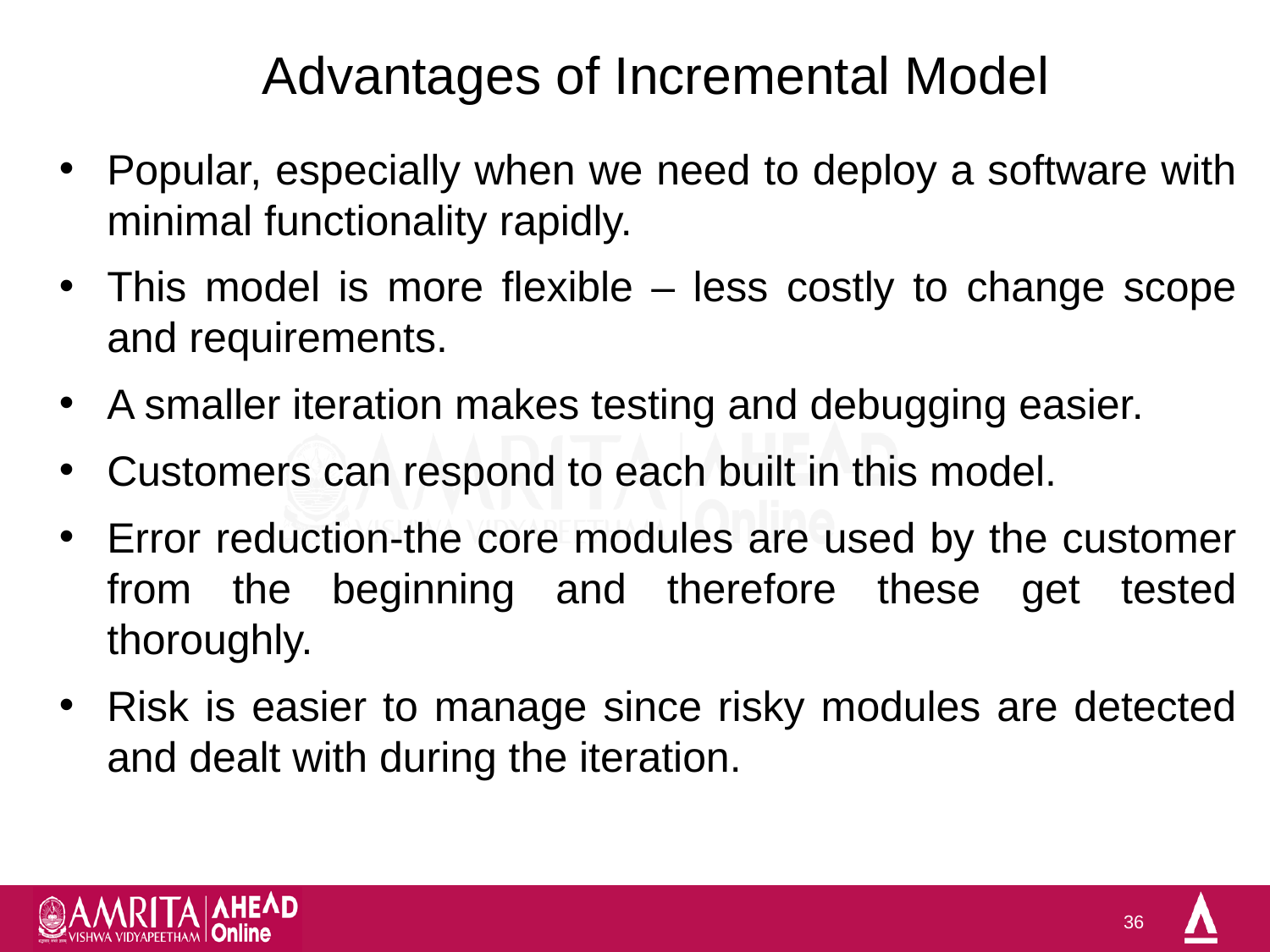

# Advantages of Incremental Model
Popular, especially when we need to deploy a software with minimal functionality rapidly.
This model is more flexible – less costly to change scope and requirements.
A smaller iteration makes testing and debugging easier.
Customers can respond to each built in this model.
Error reduction-the core modules are used by the customer from the beginning and therefore these get tested thoroughly.
Risk is easier to manage since risky modules are detected and dealt with during the iteration.